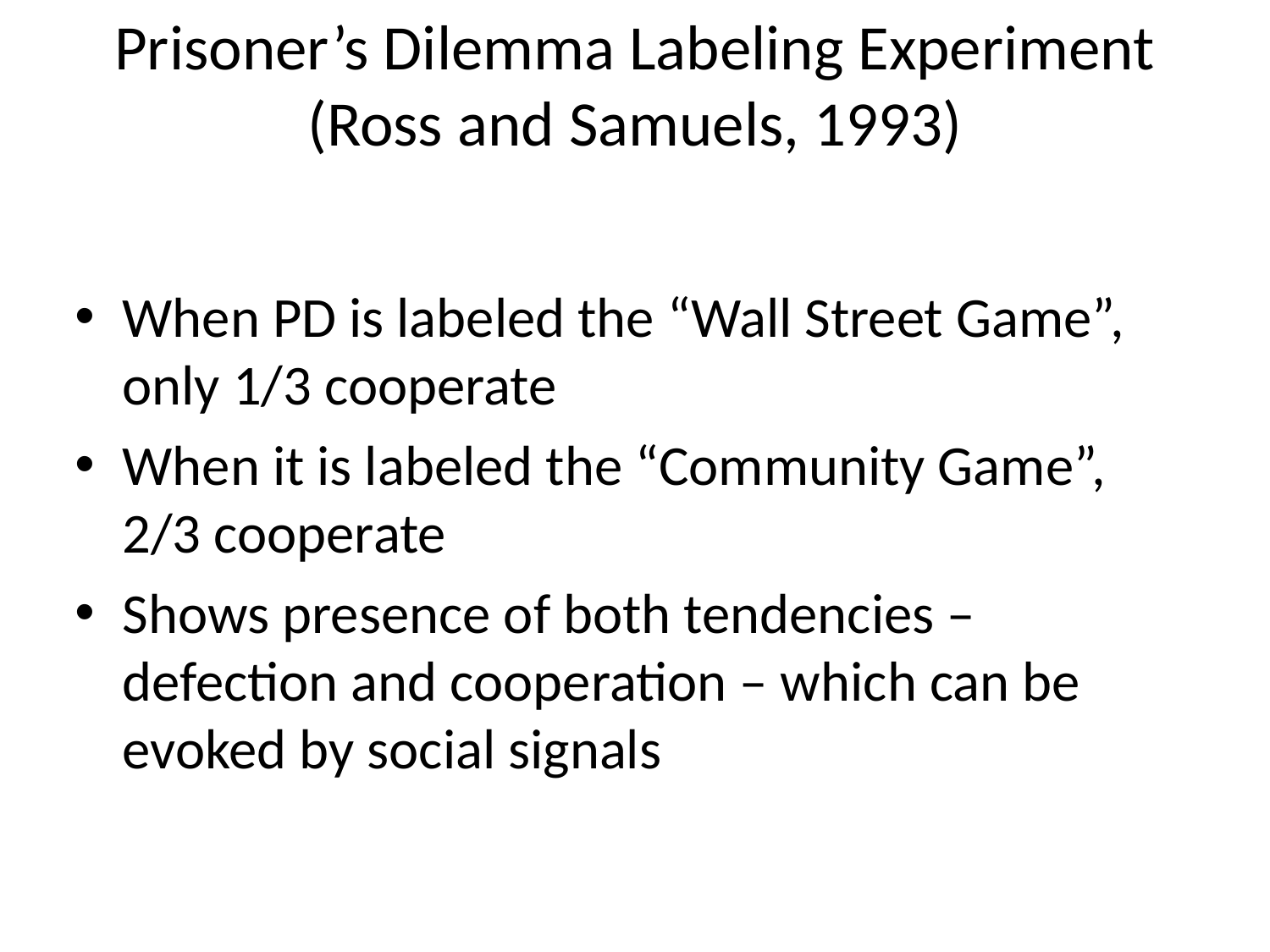

# Prisoner’s Dilemma Labeling Experiment (Ross and Samuels, 1993)
When PD is labeled the “Wall Street Game”, only 1/3 cooperate
When it is labeled the “Community Game”, 2/3 cooperate
Shows presence of both tendencies – defection and cooperation – which can be evoked by social signals